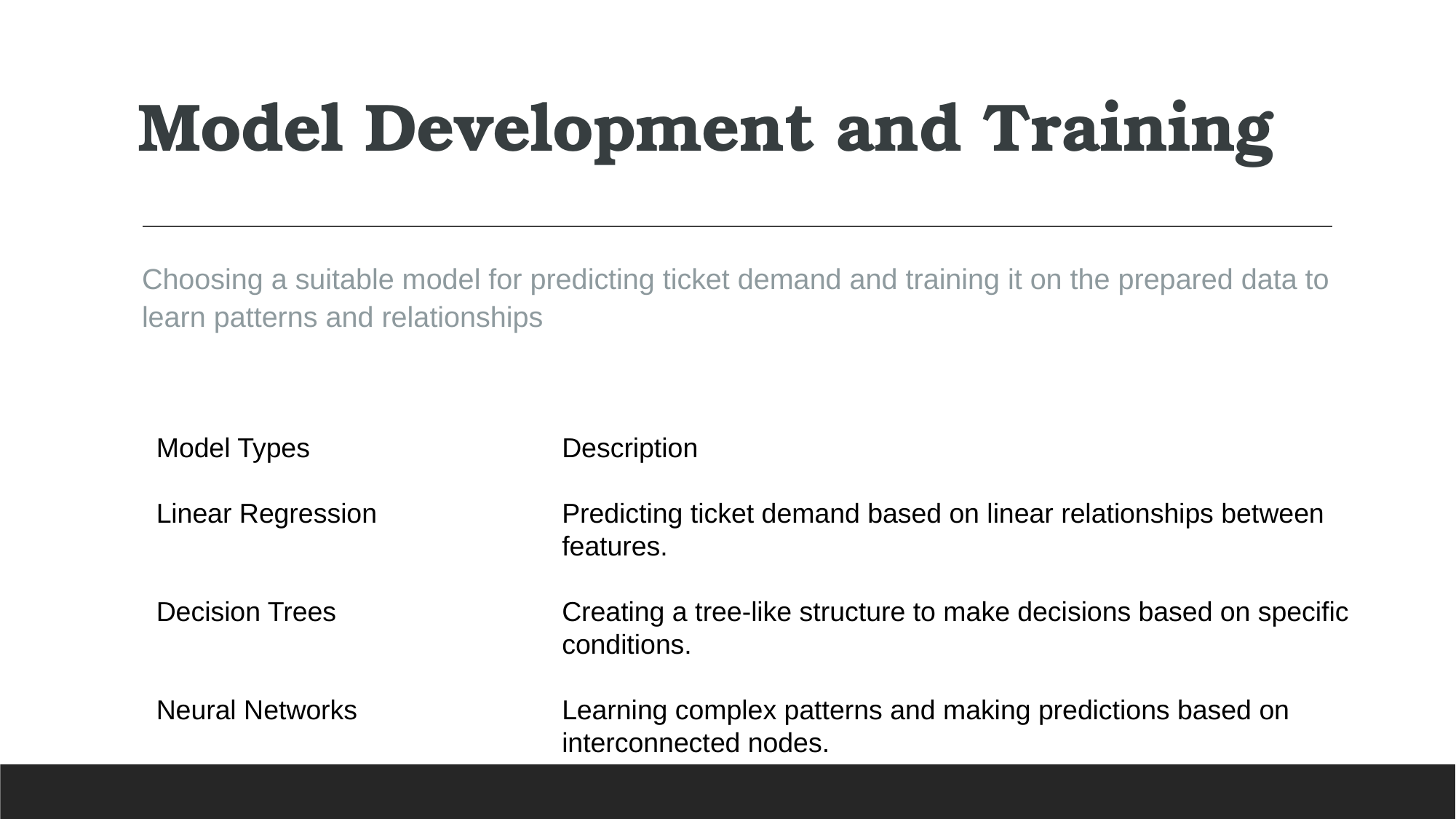

# Model Development and Training
Choosing a suitable model for predicting ticket demand and training it on the prepared data to learn patterns and relationships

Description

Predicting ticket demand based on linear relationships between features.

Creating a tree-like structure to make decisions based on specific conditions.

Learning complex patterns and making predictions based on interconnected nodes.
Model Types

Linear Regression

Decision Trees

Neural Networks